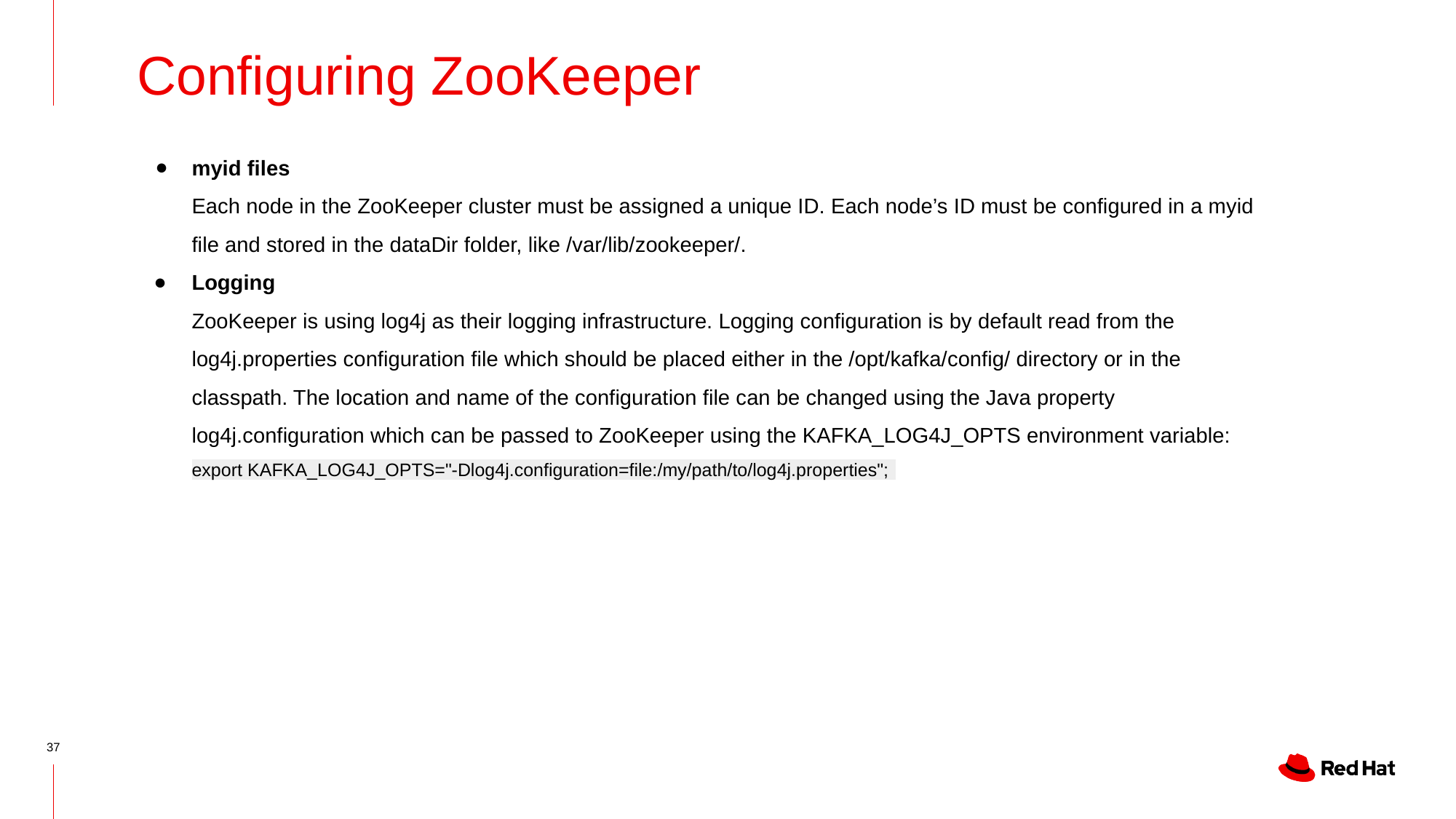

Configuring ZooKeeper
myid files
Each node in the ZooKeeper cluster must be assigned a unique ID. Each node’s ID must be configured in a myid file and stored in the dataDir folder, like /var/lib/zookeeper/.
Logging
ZooKeeper is using log4j as their logging infrastructure. Logging configuration is by default read from the log4j.properties configuration file which should be placed either in the /opt/kafka/config/ directory or in the classpath. The location and name of the configuration file can be changed using the Java property log4j.configuration which can be passed to ZooKeeper using the KAFKA_LOG4J_OPTS environment variable:
export KAFKA_LOG4J_OPTS="-Dlog4j.configuration=file:/my/path/to/log4j.properties";

37